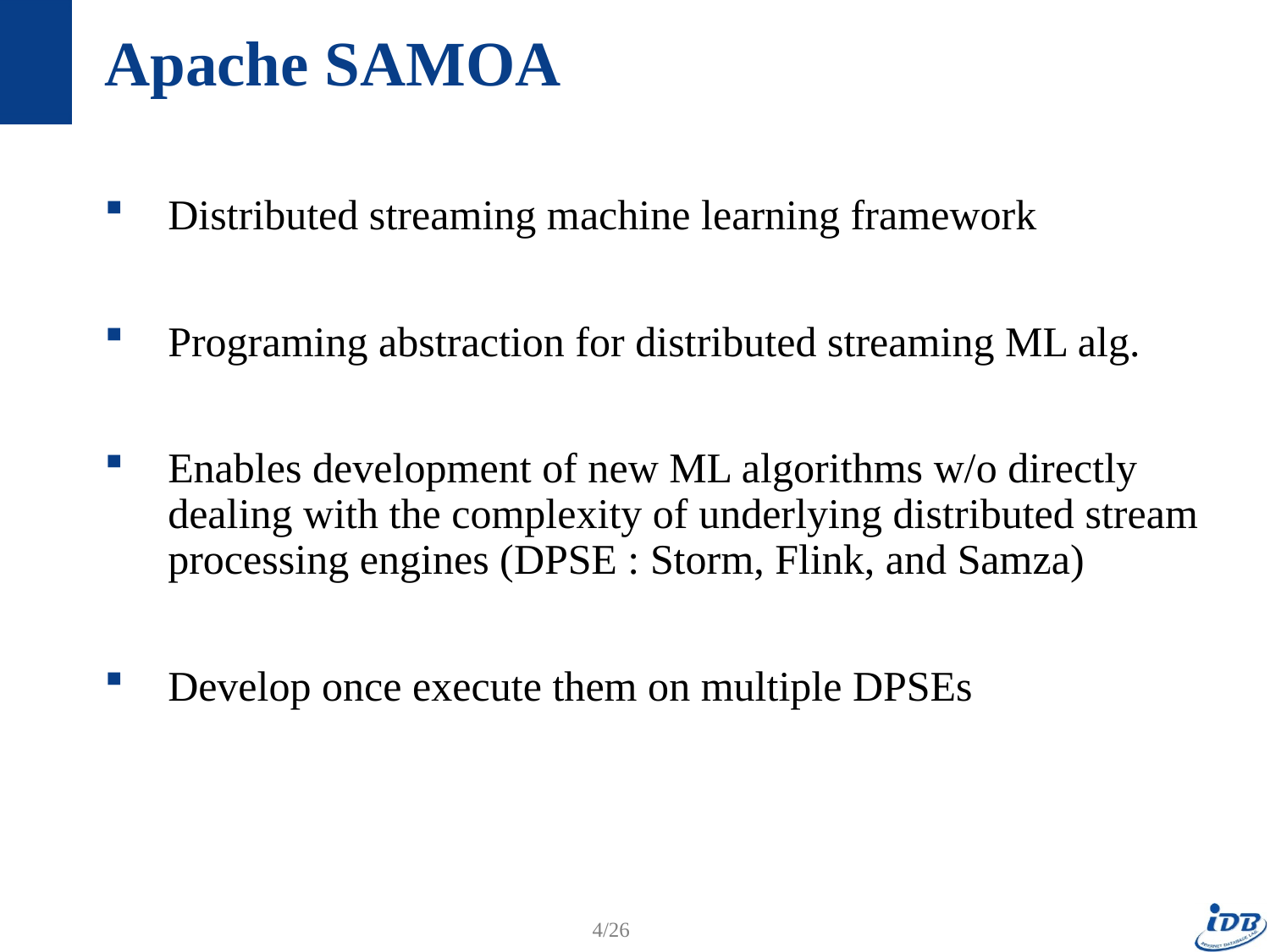

# Apache SAMOA
Distributed streaming machine learning framework

Programing abstraction for distributed streaming ML alg.

Enables development of new ML algorithms w/o directly dealing with the complexity of underlying distributed stream processing engines (DPSE : Storm, Flink, and Samza)

Develop once execute them on multiple DPSEs